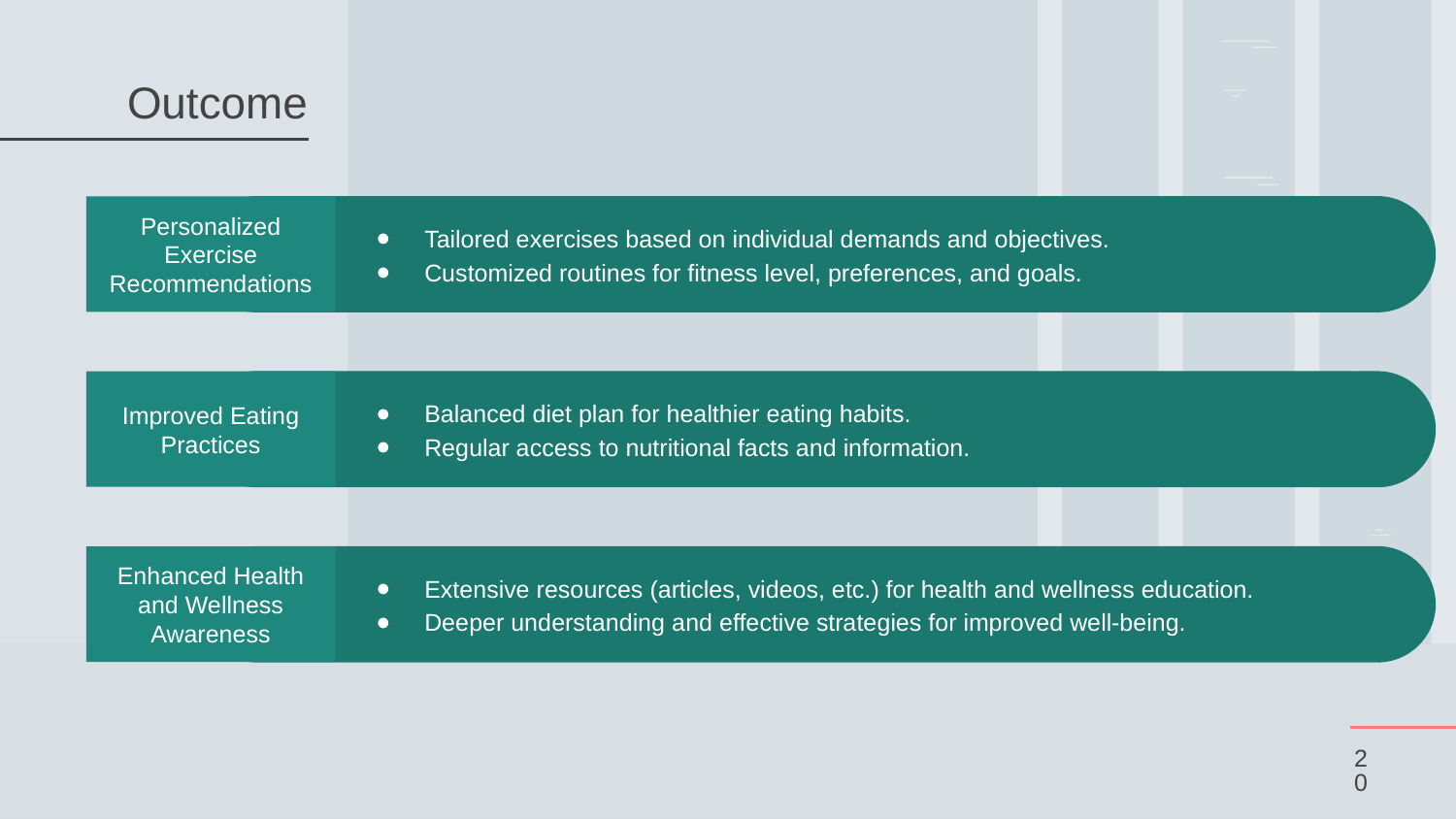

# Outcome

Tailored exercises based on individual demands and objectives.
Customized routines for fitness level, preferences, and goals.

Personalized Exercise Recommendations

Balanced diet plan for healthier eating habits.
Regular access to nutritional facts and information.

Improved Eating Practices

Extensive resources (articles, videos, etc.) for health and wellness education.
Deeper understanding and effective strategies for improved well-being.

Enhanced Health and Wellness Awareness
20